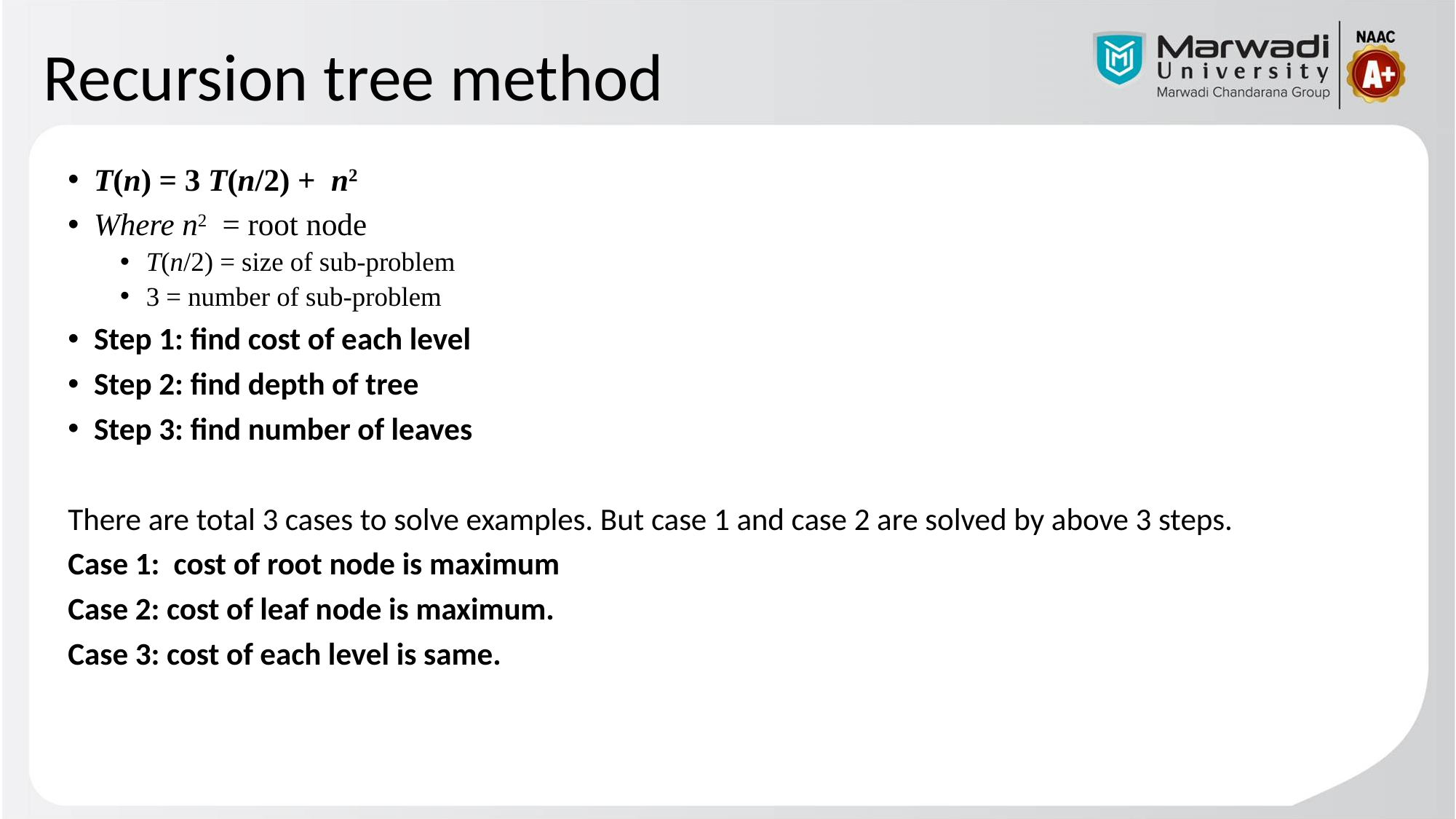

# Recursion tree method
T(n) = 3 T(n/2) +  n2
Where n2  = root node
T(n/2) = size of sub-problem
3 = number of sub-problem
Step 1: find cost of each level
Step 2: find depth of tree
Step 3: find number of leaves

There are total 3 cases to solve examples. But case 1 and case 2 are solved by above 3 steps.
Case 1:  cost of root node is maximum
Case 2: cost of leaf node is maximum.
Case 3: cost of each level is same.